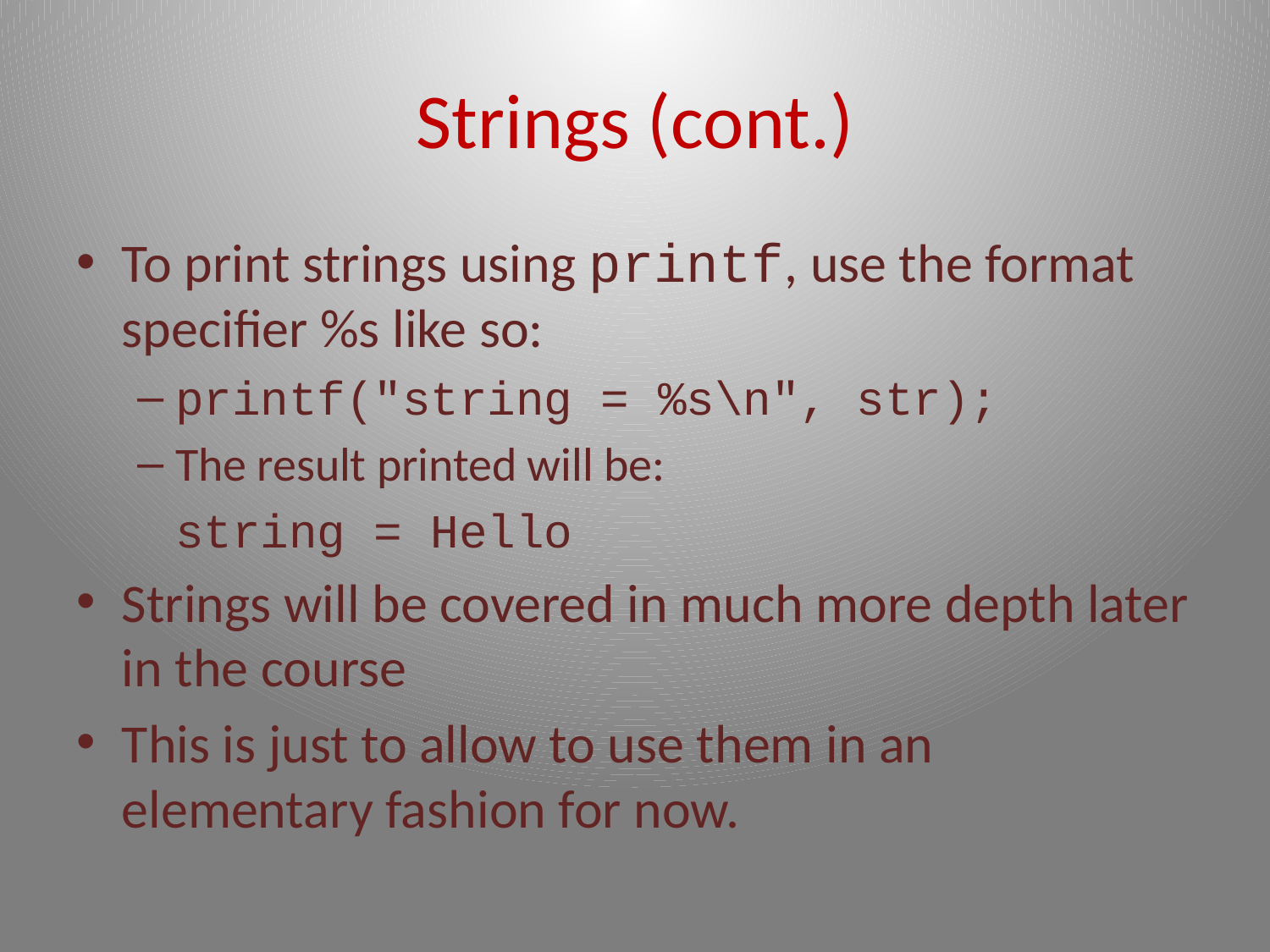

# Strings (cont.)
To print strings using printf, use the format specifier %s like so:
printf("string = %s\n", str);
The result printed will be:
	string = Hello
Strings will be covered in much more depth later in the course
This is just to allow to use them in an elementary fashion for now.